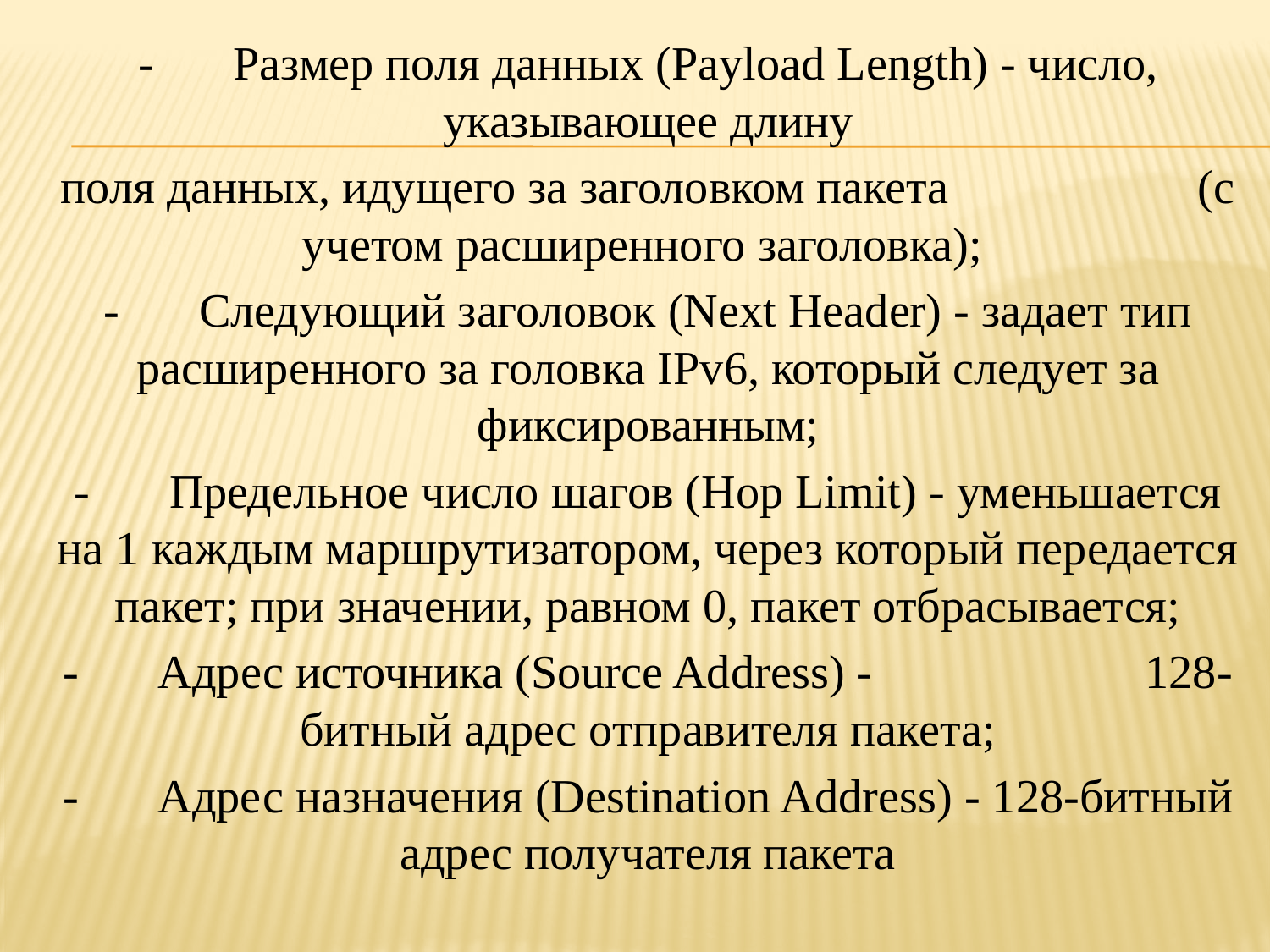

-	Размер поля данных (Payload Length) - число, указывающее длину
поля данных, идущего за заголовком пакета                     (с учетом расширенного заголовка);
-	Следующий заголовок (Next Header) - задает тип расширенного за головка IPv6, который следует за фиксированным;
-	Предельное число шагов (Нор Limit) - уменьшается на 1 каждым маршрутизатором, через который передается пакет; при значении, равном 0, пакет отбрасывается;
-	Адрес источника (Source Address) -                       128-битный адрес отправителя пакета;
-	Адрес назначения (Destination Address) - 128-битный адрес получателя пакета